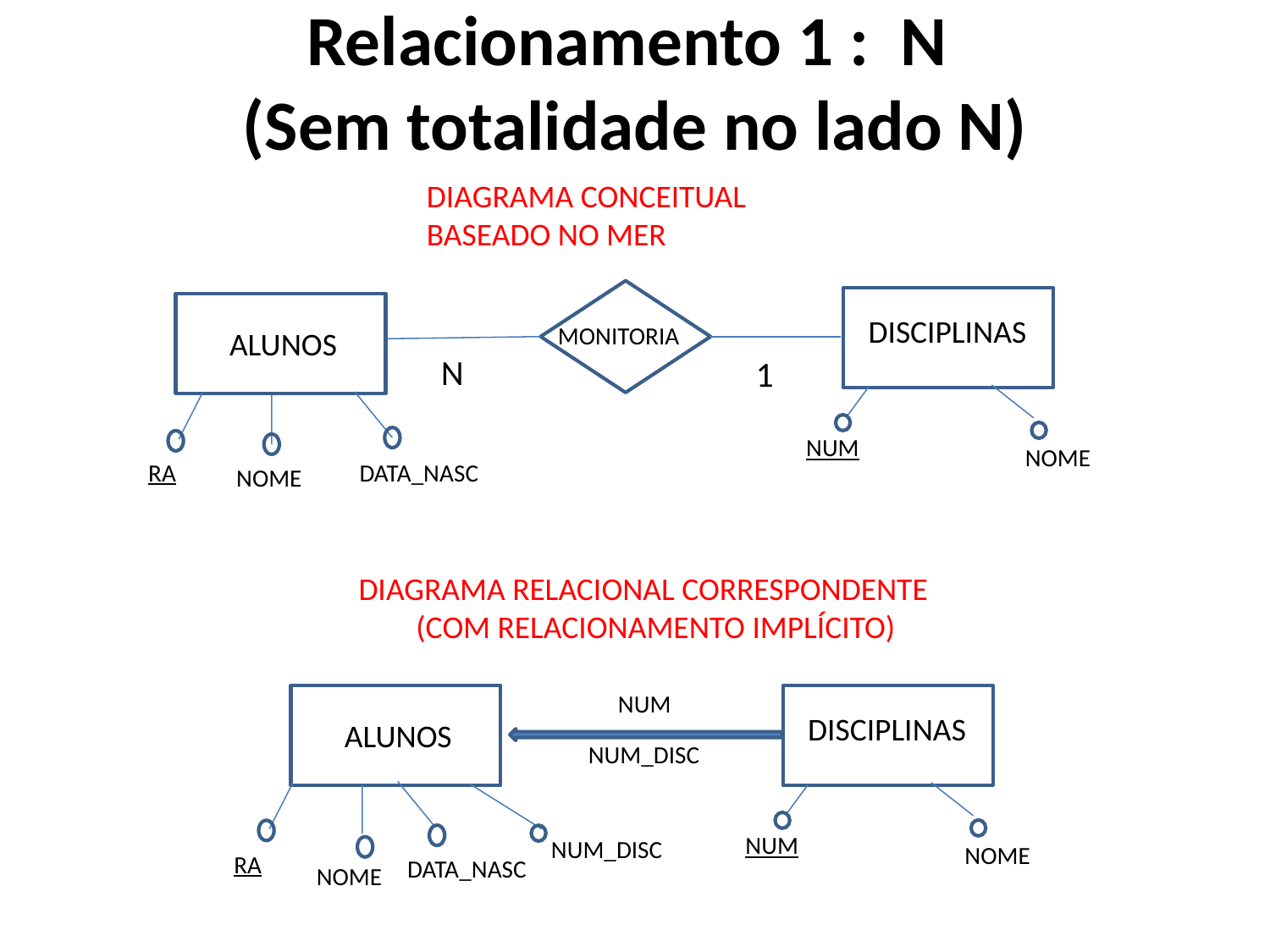

# Relacionamento 1 :  N (Sem totalidade no lado N)

DIAGRAMA CONCEITUAL BASEADO NO MER

Alunos
Alunos
 DISCIPLINAS
MONITORIA
ALUNOS
N
1

NUM

NOME
RA
DATA_NASC
NOME
DIAGRAMA RELACIONAL CORRESPONDENTE
        (COM RELACIONAMENTO IMPLÍCITO)
NUM
Alunos
Alunos
 DISCIPLINAS
ALUNOS

NUM_DISC

NUM

NUM_DISC
NOME

RA
DATA_NASC
NOME